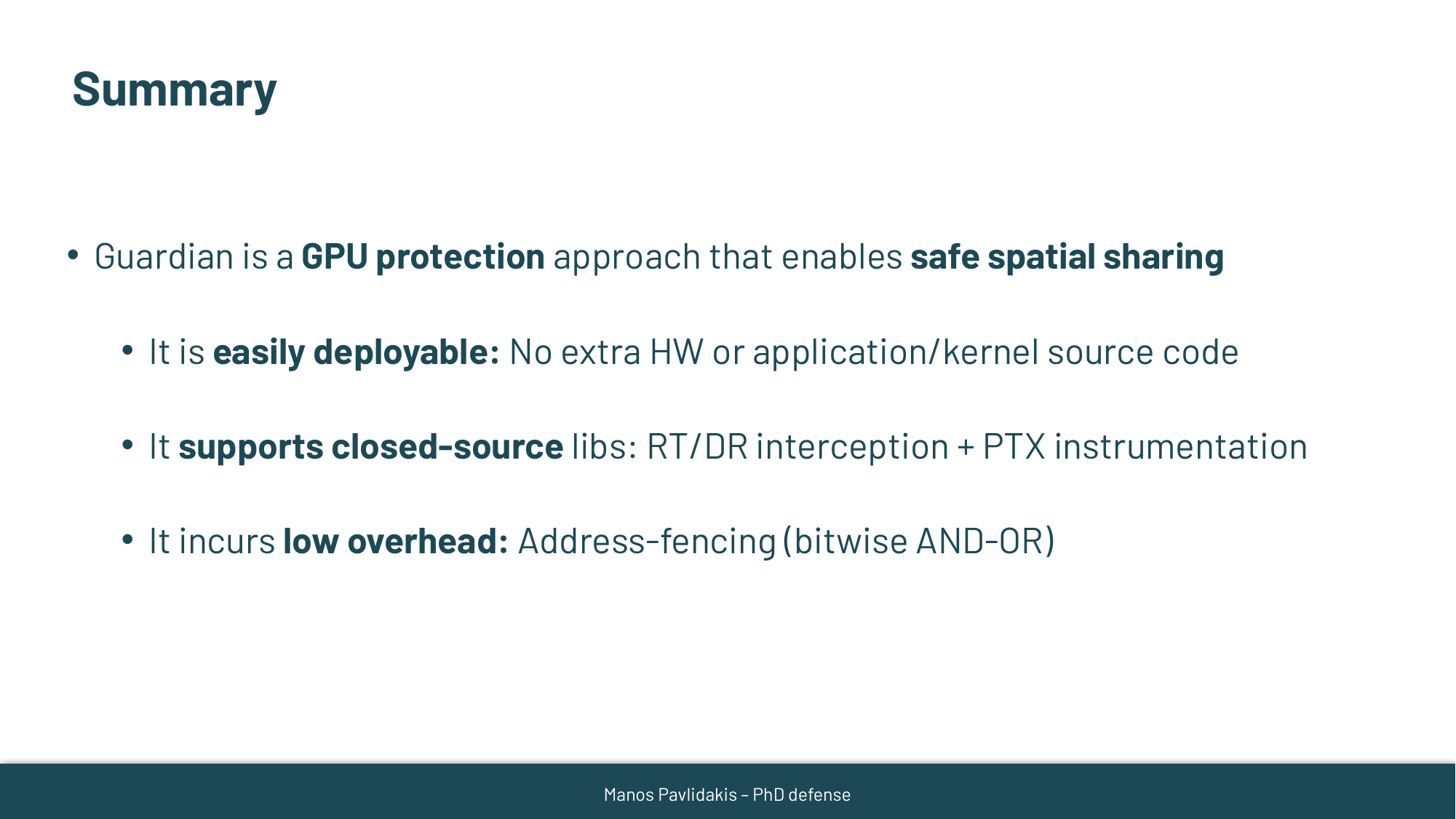

# Summary
Guardian is a GPU protection approach that enables safe spatial sharing
It is easily deployable: No extra HW or application/kernel source code
It supports closed-source libs: RT/DR interception + PTX instrumentation
It incurs low overhead: Address-fencing (bitwise AND-OR)

54
Manos Pavlidakis – PhD defense